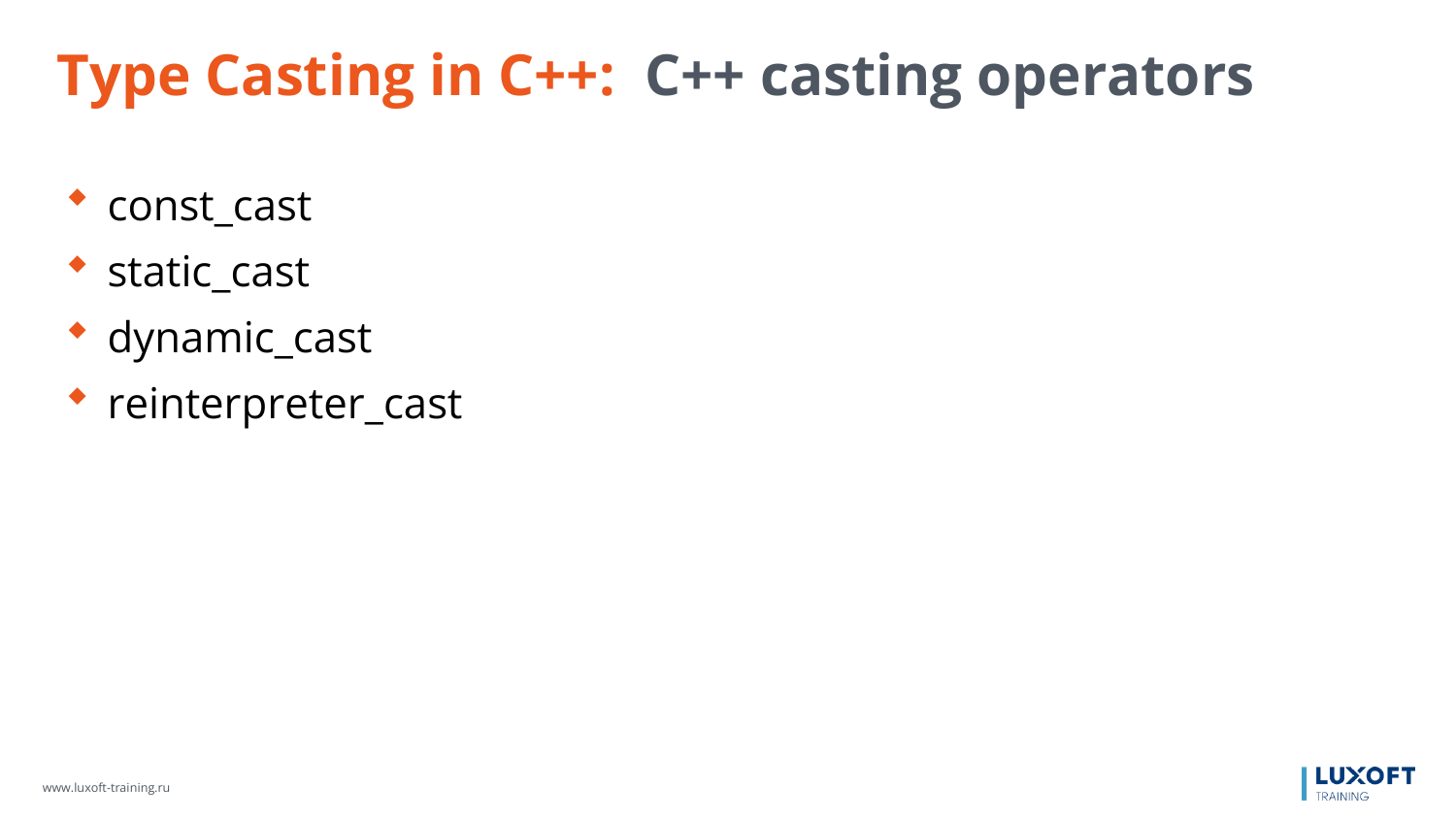

Type Casting in C++:  C++ casting operators
const_cast
static_cast
dynamic_cast
reinterpreter_cast